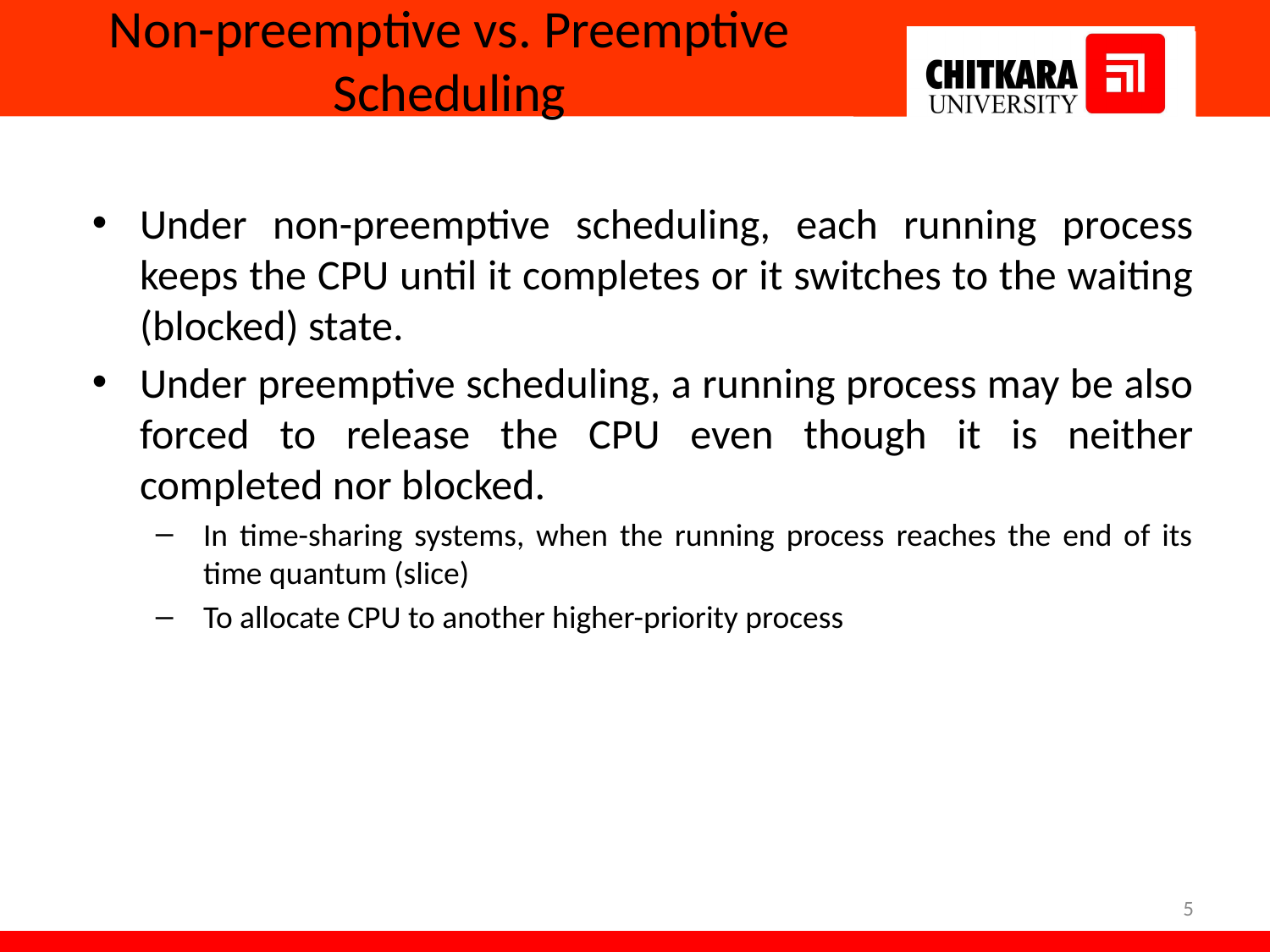

# Non-preemptive vs. Preemptive Scheduling
Under non-preemptive scheduling, each running process keeps the CPU until it completes or it switches to the waiting (blocked) state.
Under preemptive scheduling, a running process may be also forced to release the CPU even though it is neither completed nor blocked.
In time-sharing systems, when the running process reaches the end of its time quantum (slice)
To allocate CPU to another higher-priority process
5